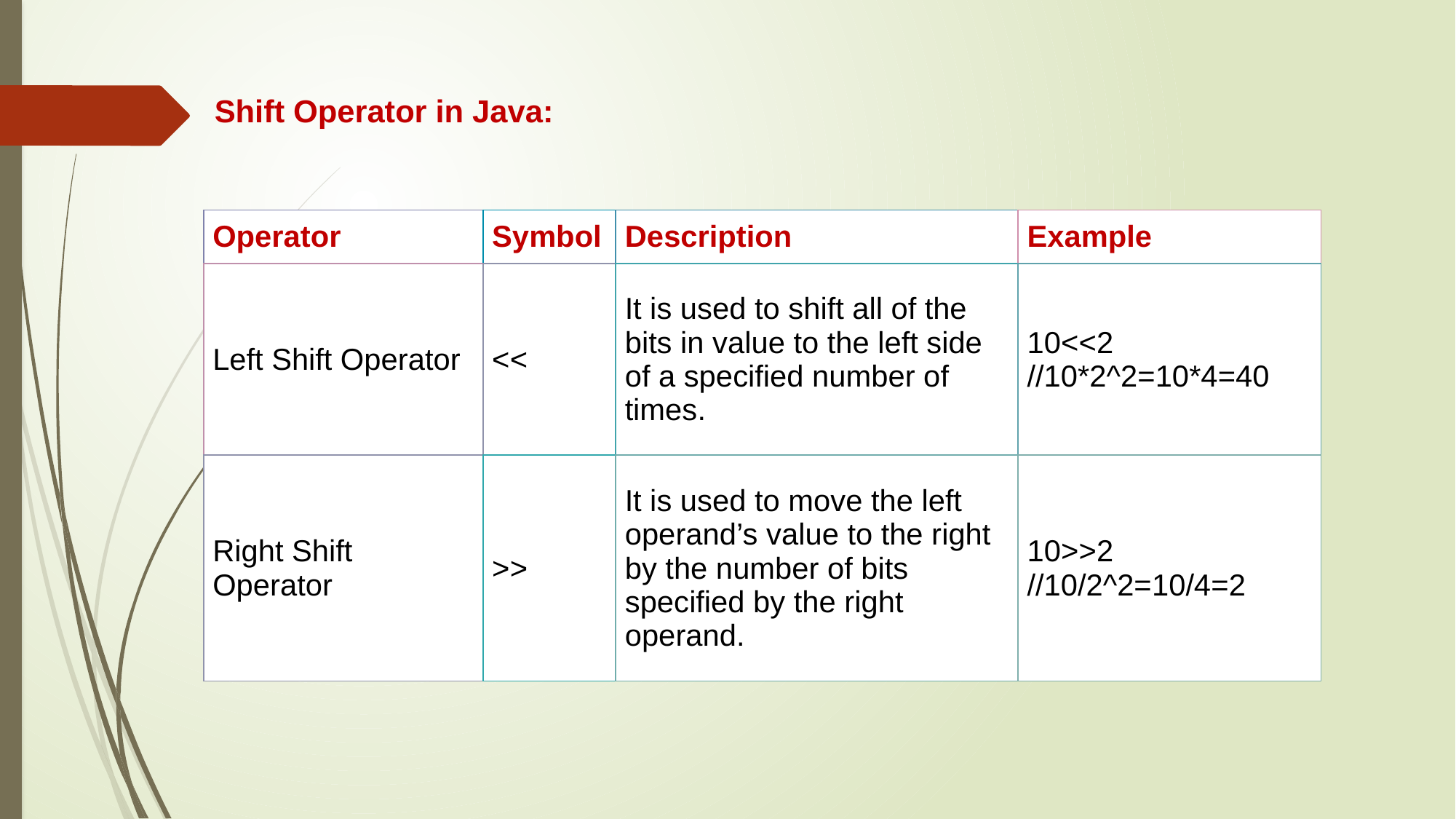

# Shift Operator in Java:
| Operator | Symbol | Description | Example |
| --- | --- | --- | --- |
| Left Shift Operator | << | It is used to shift all of the bits in value to the left side of a specified number of times. | 10<<2 //10\*2^2=10\*4=40 |
| Right Shift Operator | >> | It is used to move the left operand’s value to the right by the number of bits specified by the right operand. | 10>>2 //10/2^2=10/4=2 |